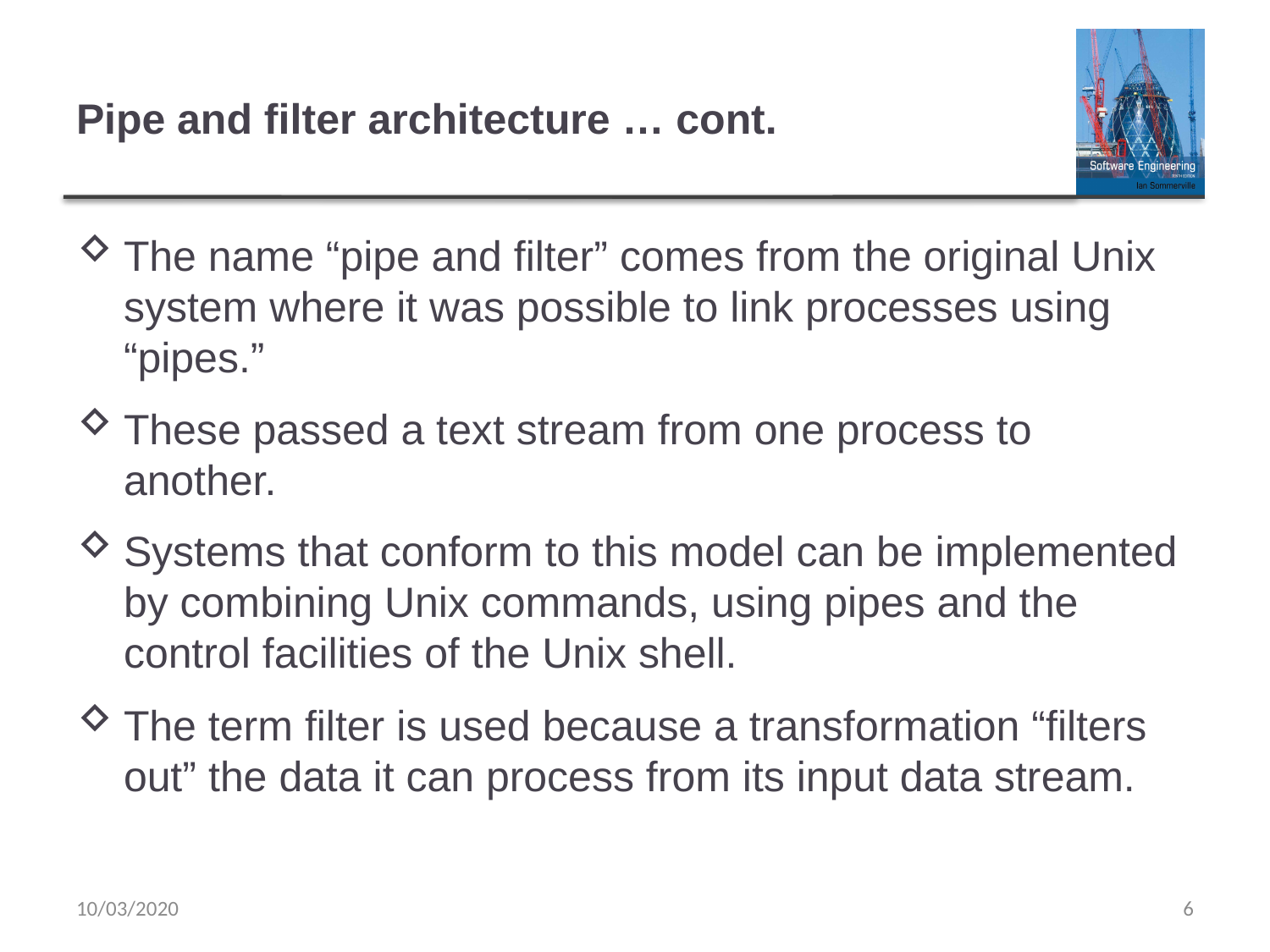

# Pipe and filter architecture … cont.
The name “pipe and filter” comes from the original Unix system where it was possible to link processes using “pipes.”
These passed a text stream from one process to another.
Systems that conform to this model can be implemented by combining Unix commands, using pipes and the control facilities of the Unix shell.
The term filter is used because a transformation “filters out” the data it can process from its input data stream.
10/03/2020
6